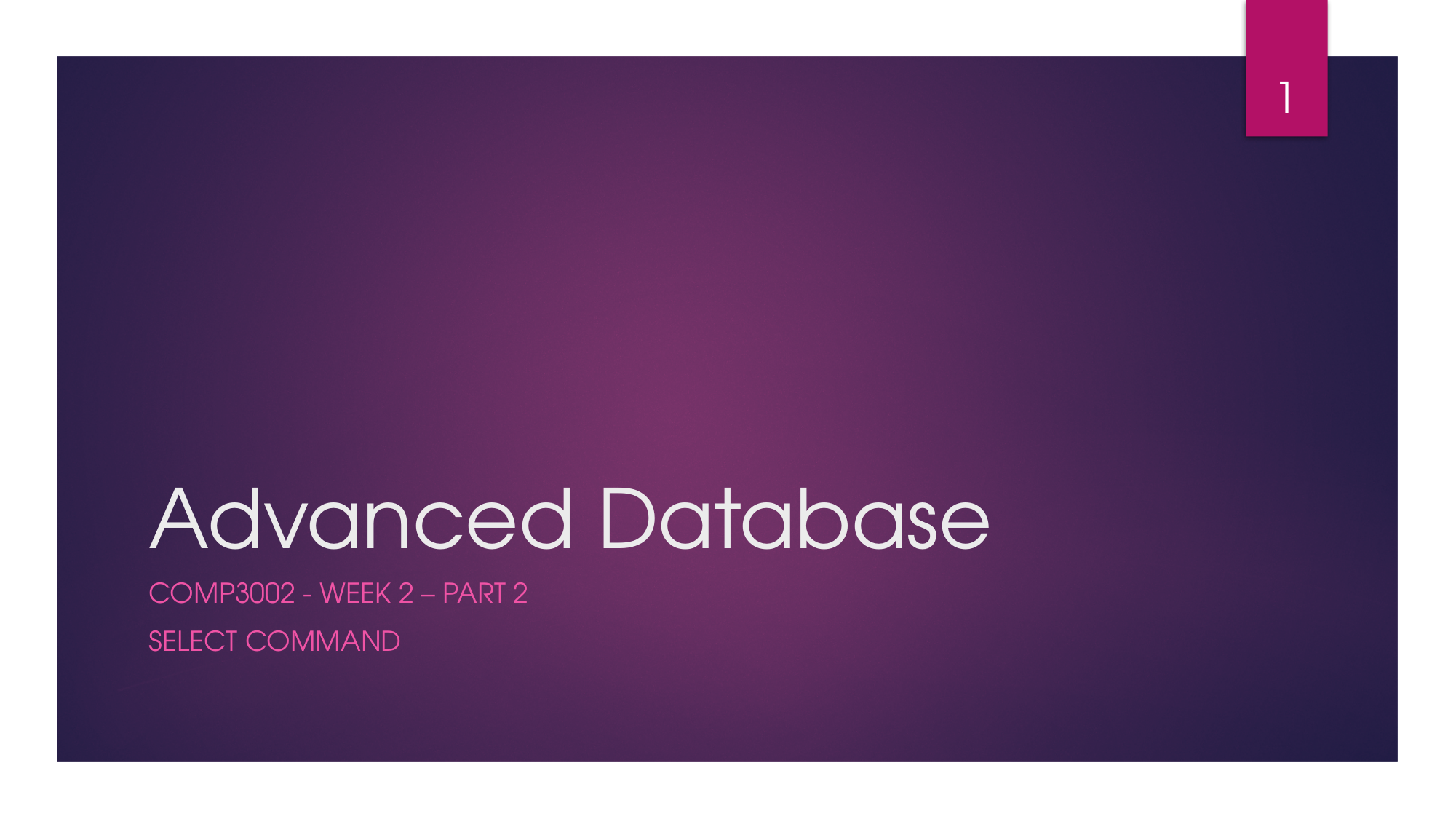

1
# Advanced Database
COMP3002 - Week 2 – part 2
Select Command